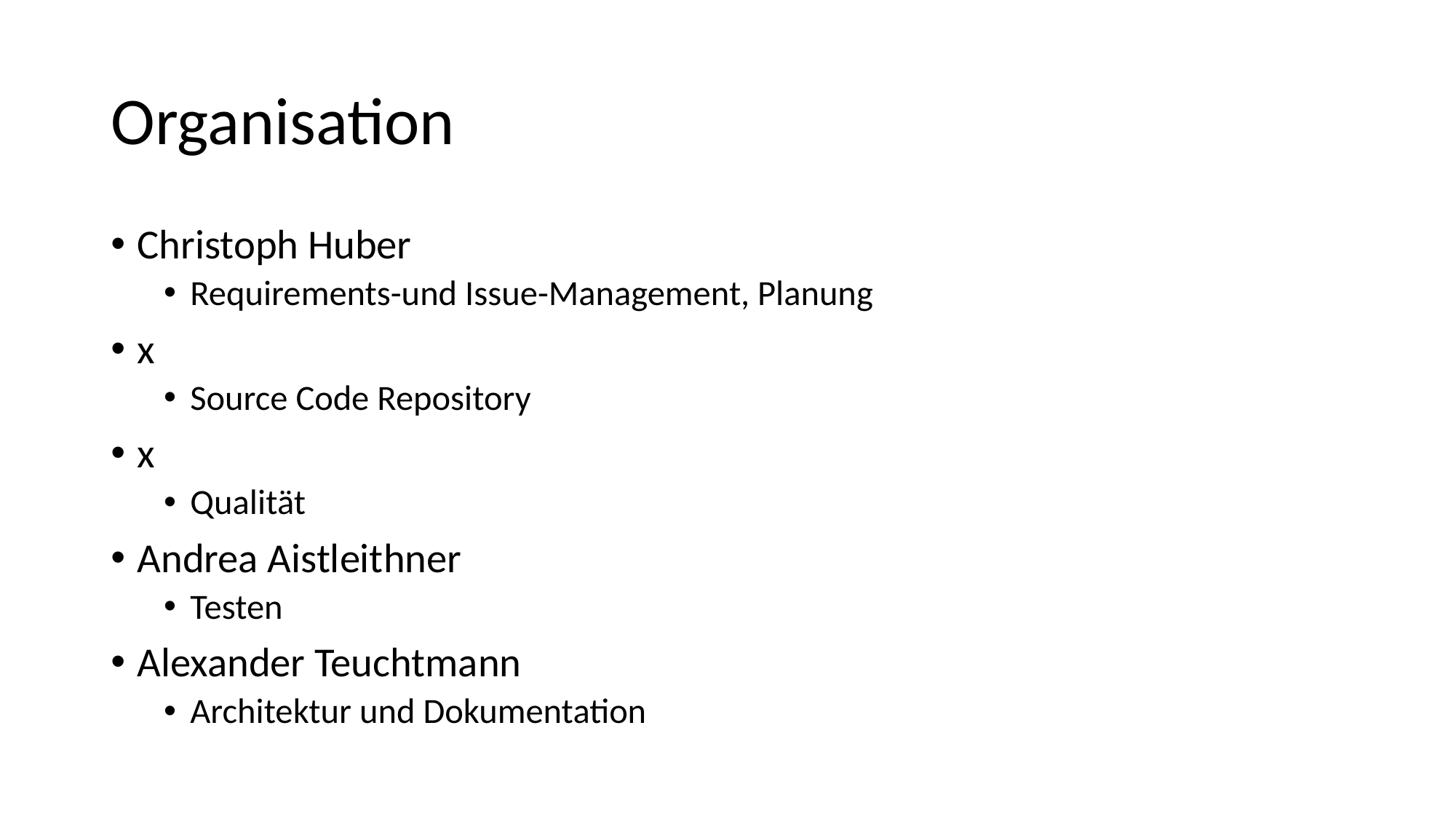

# Organisation
Christoph Huber
Requirements-und Issue-Management, Planung
x
Source Code Repository
x
Qualität
Andrea Aistleithner
Testen
Alexander Teuchtmann
Architektur und Dokumentation